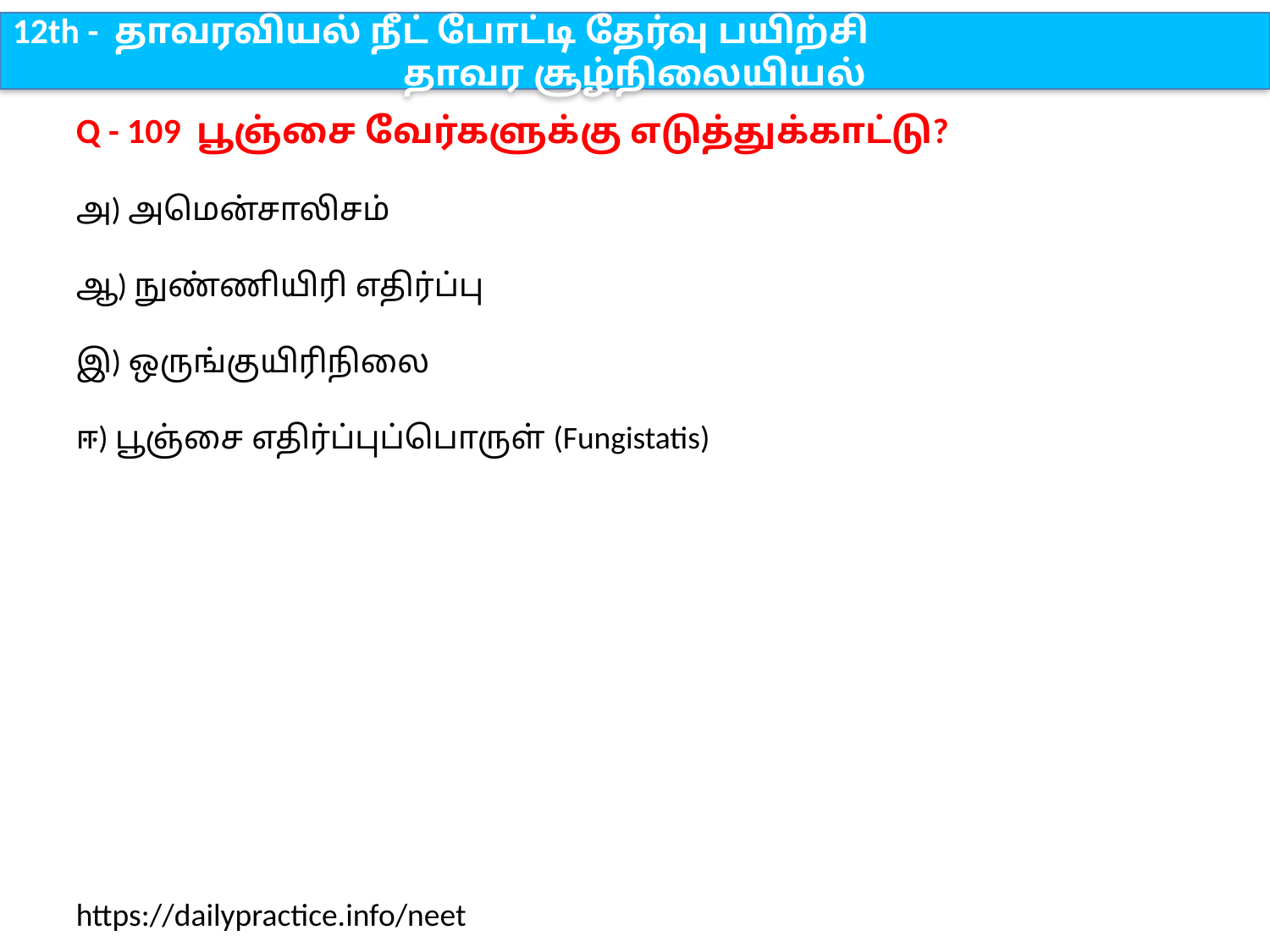

12th -  தாவரவியல் நீட் போட்டி தேர்வு பயிற்சி
தாவர சூழ்நிலையியல்

Q - 109  பூஞ்சை வேர்களுக்கு எடுத்துக்காட்டு?

அ) அமென்சாலிசம்

ஆ) நுண்ணியிரி எதிர்ப்பு

இ) ஒருங்குயிரிநிலை

ஈ) பூஞ்சை எதிர்ப்புப்பொருள் (Fungistatis)
https://dailypractice.info/neet